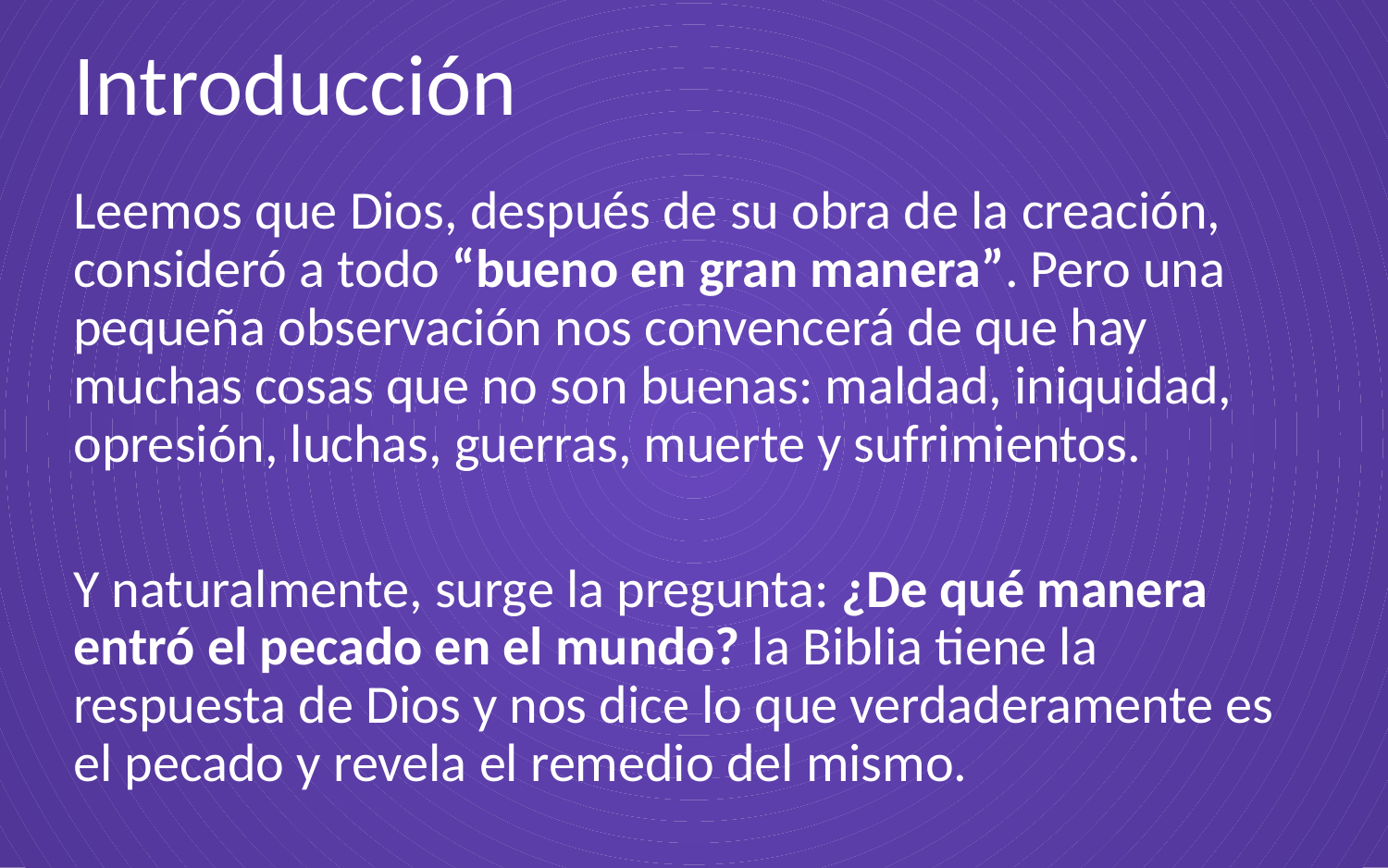

# Introducción
Leemos que Dios, después de su obra de la creación, consideró a todo “bueno en gran manera”. Pero una pequeña observación nos convencerá de que hay muchas cosas que no son buenas: maldad, iniquidad, opresión, luchas, guerras, muerte y sufrimientos.

Y naturalmente, surge la pregunta: ¿De qué manera entró el pecado en el mundo? la Biblia tiene la respuesta de Dios y nos dice lo que verdaderamente es el pecado y revela el remedio del mismo.